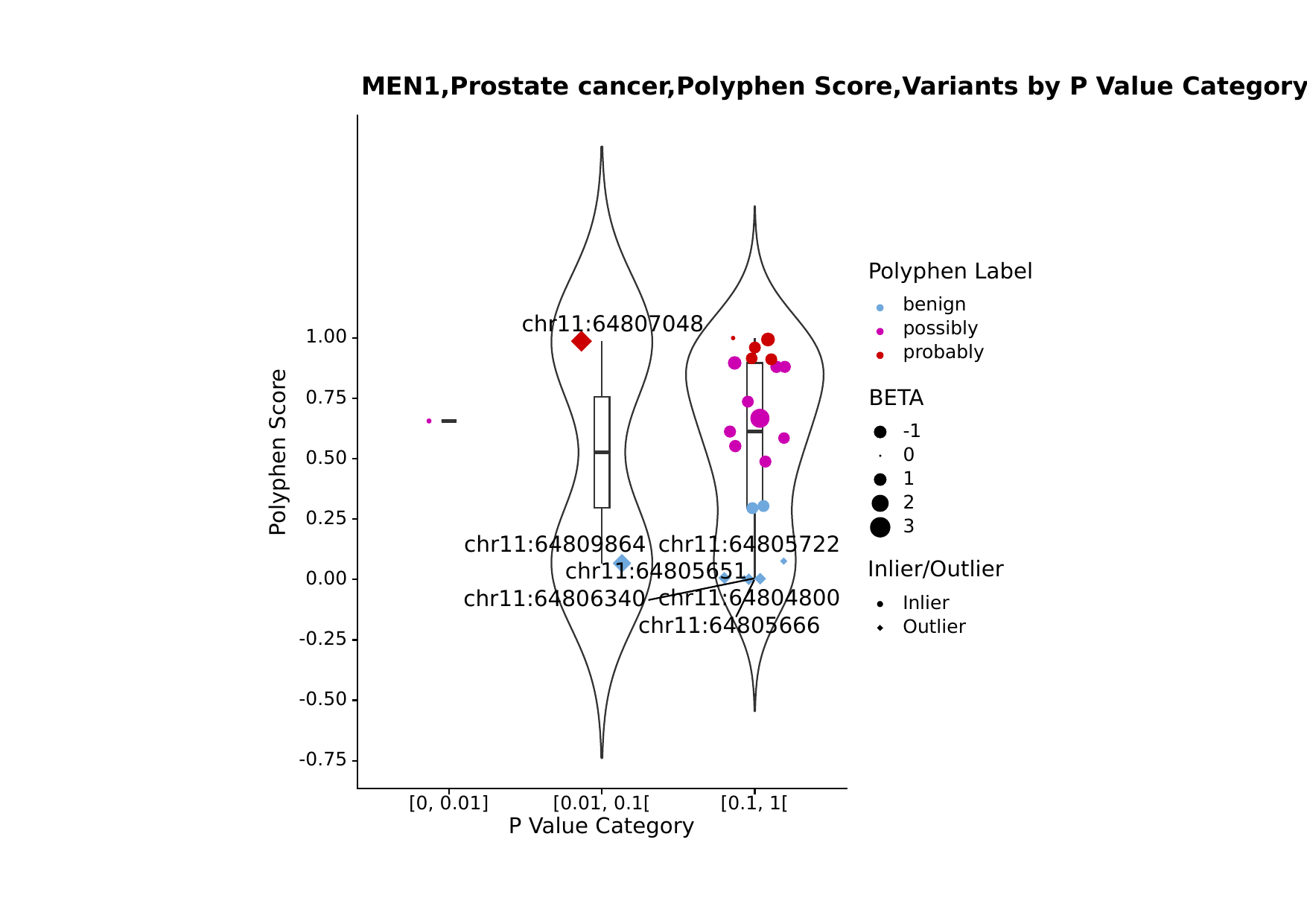

MEN1,Prostate cancer,Polyphen Score,Variants by P Value Category

Polyphen Label
benign

chr11:64807048
possibly

1.00

probably

0.75
BETA

-1

Polyphen Score
0
0.50

1

2

0.25

3
chr11:64805722
chr11:64809864

Inlier/Outlier
chr11:64805651

0.00

chr11:64804800
chr11:64806340
Inlier

chr11:64805666
Outlier

-0.25

-0.50

-0.75

[0, 0.01]
[0.01, 0.1[
[0.1, 1[
P Value Category